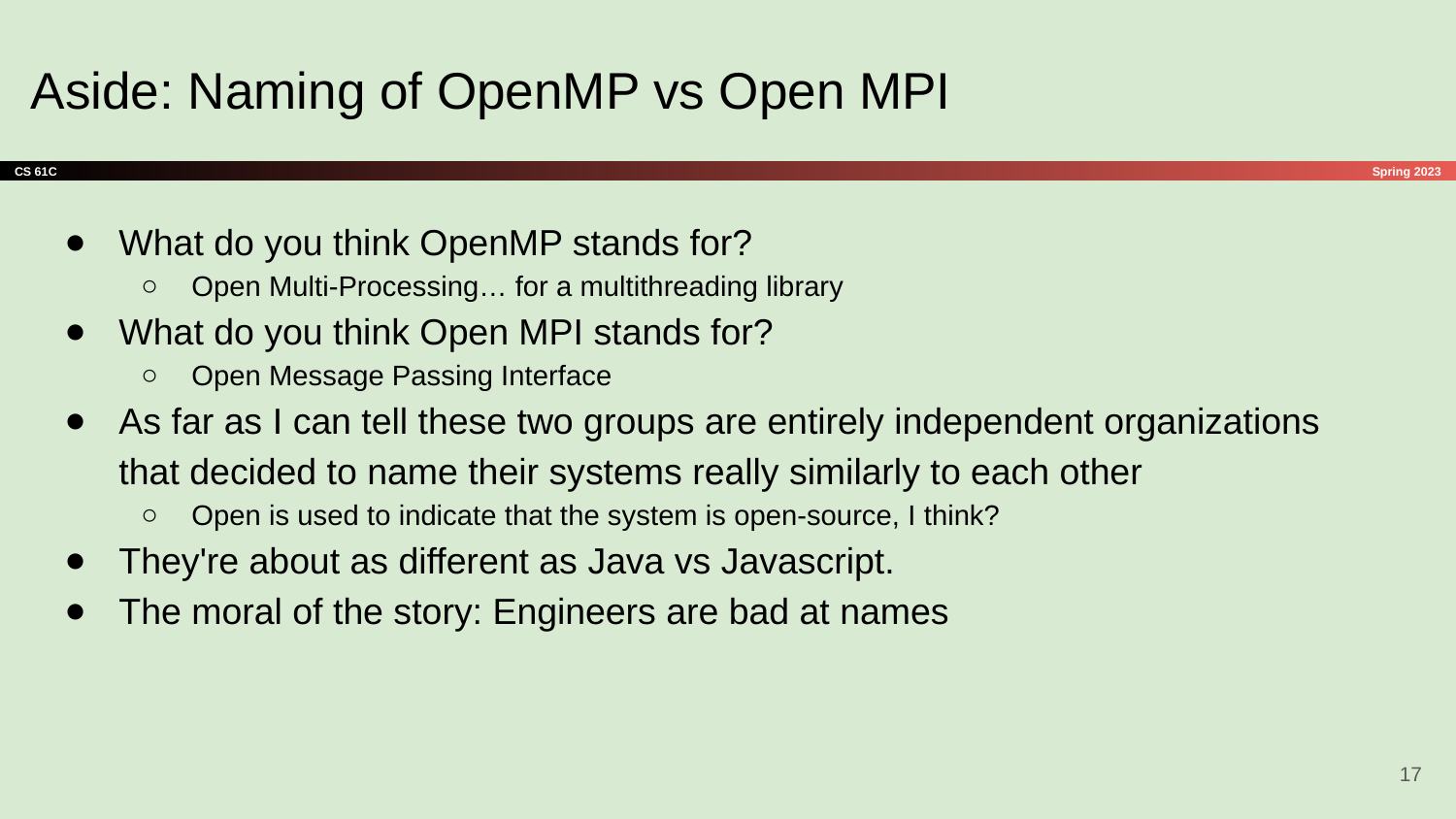

# Aside: Naming of OpenMP vs Open MPI
What do you think OpenMP stands for?
Open Multi-Processing… for a multithreading library
What do you think Open MPI stands for?
Open Message Passing Interface
As far as I can tell these two groups are entirely independent organizations that decided to name their systems really similarly to each other
Open is used to indicate that the system is open-source, I think?
They're about as different as Java vs Javascript.
The moral of the story: Engineers are bad at names
17